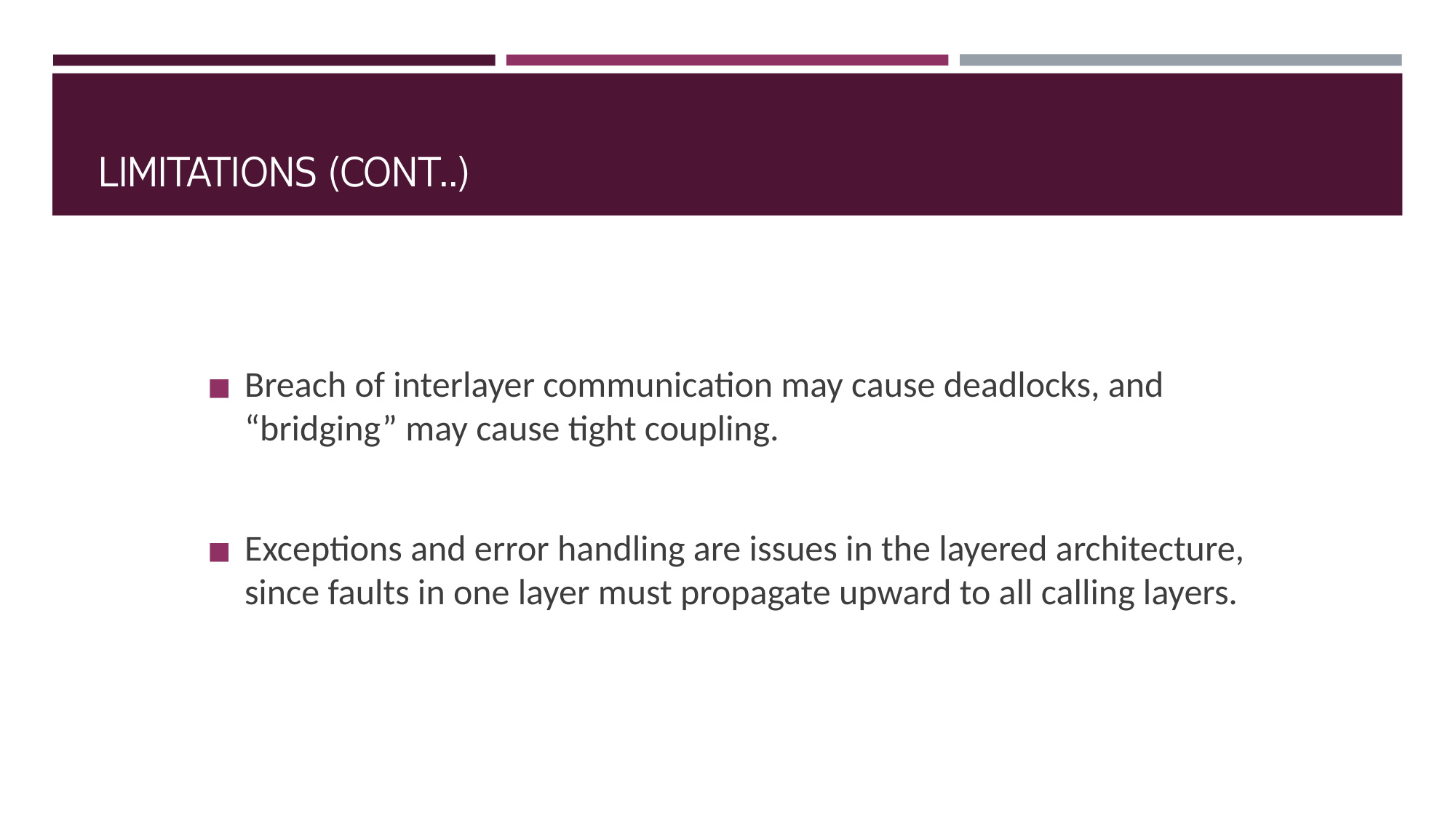

# LIMITATIONS (CONT..)

Breach of interlayer communication may cause deadlocks, and “bridging” may cause tight coupling.

Exceptions and error handling are issues in the layered architecture, since faults in one layer must propagate upward to all calling layers.